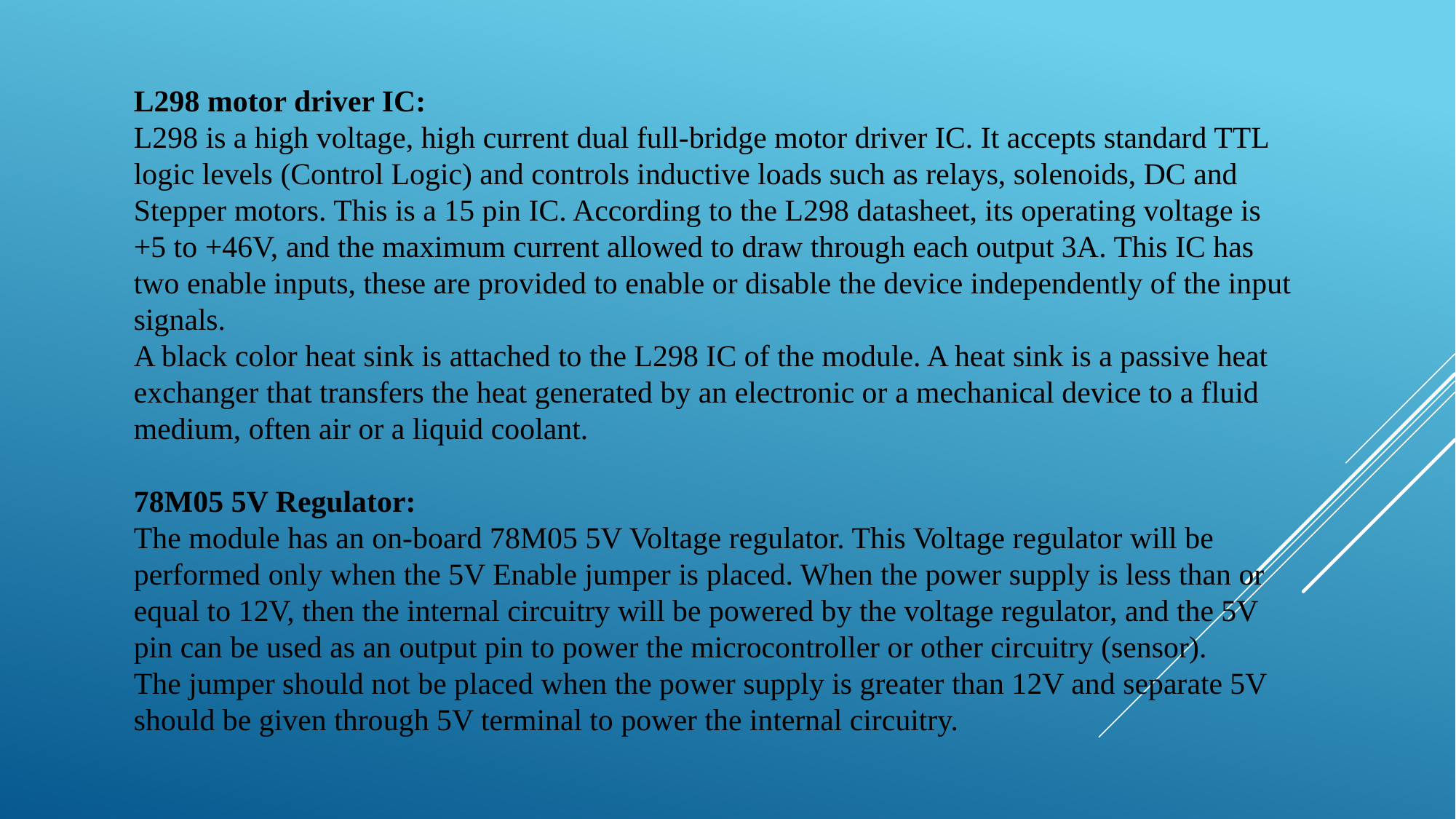

L298 motor driver IC:
L298 is a high voltage, high current dual full-bridge motor driver IC. It accepts standard TTL logic levels (Control Logic) and controls inductive loads such as relays, solenoids, DC and Stepper motors. This is a 15 pin IC. According to the L298 datasheet, its operating voltage is +5 to +46V, and the maximum current allowed to draw through each output 3A. This IC has two enable inputs, these are provided to enable or disable the device independently of the input signals.
A black color heat sink is attached to the L298 IC of the module. A heat sink is a passive heat exchanger that transfers the heat generated by an electronic or a mechanical device to a fluid medium, often air or a liquid coolant.
78M05 5V Regulator:
The module has an on-board 78M05 5V Voltage regulator. This Voltage regulator will be performed only when the 5V Enable jumper is placed. When the power supply is less than or equal to 12V, then the internal circuitry will be powered by the voltage regulator, and the 5V pin can be used as an output pin to power the microcontroller or other circuitry (sensor).
The jumper should not be placed when the power supply is greater than 12V and separate 5V should be given through 5V terminal to power the internal circuitry.